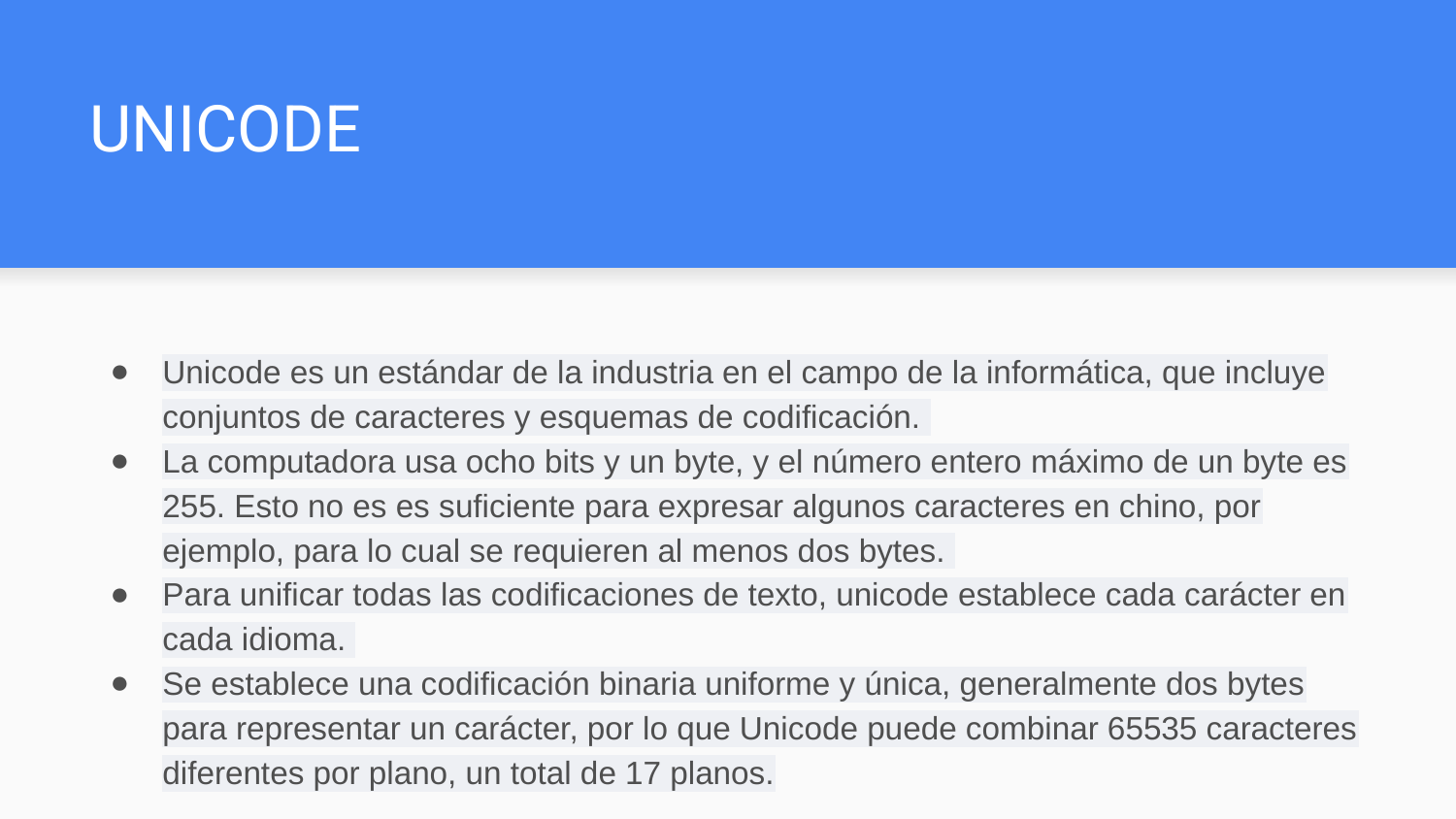

# UNICODE
Unicode es un estándar de la industria en el campo de la informática, que incluye conjuntos de caracteres y esquemas de codificación.
La computadora usa ocho bits y un byte, y el número entero máximo de un byte es 255. Esto no es es suficiente para expresar algunos caracteres en chino, por ejemplo, para lo cual se requieren al menos dos bytes.
Para unificar todas las codificaciones de texto, unicode establece cada carácter en cada idioma.
Se establece una codificación binaria uniforme y única, generalmente dos bytes para representar un carácter, por lo que Unicode puede combinar 65535 caracteres diferentes por plano, un total de 17 planos.